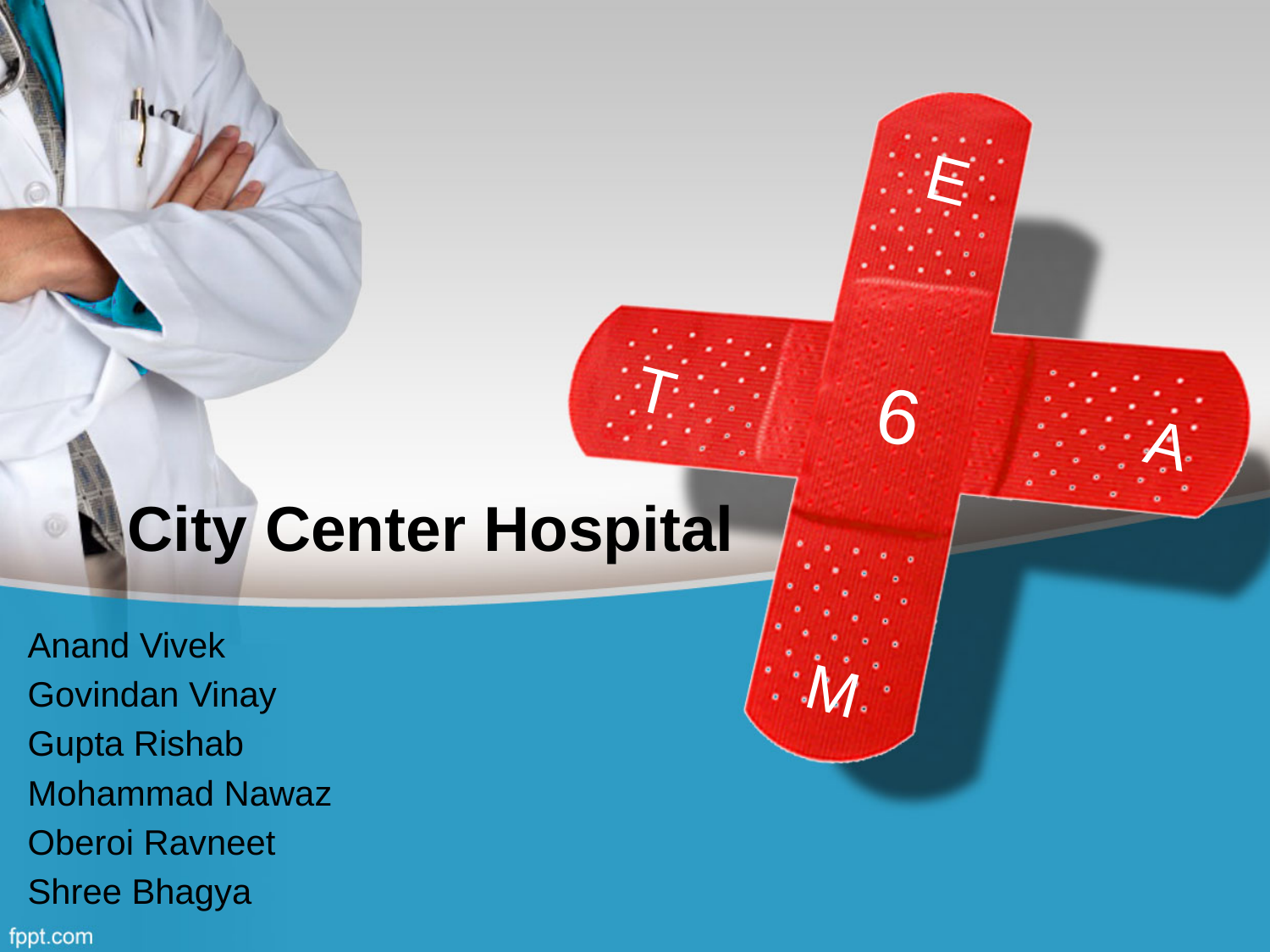

E
T
6
A
# City Center Hospital
Anand Vivek
Govindan Vinay
Gupta Rishab
Mohammad Nawaz
Oberoi Ravneet
Shree Bhagya

M